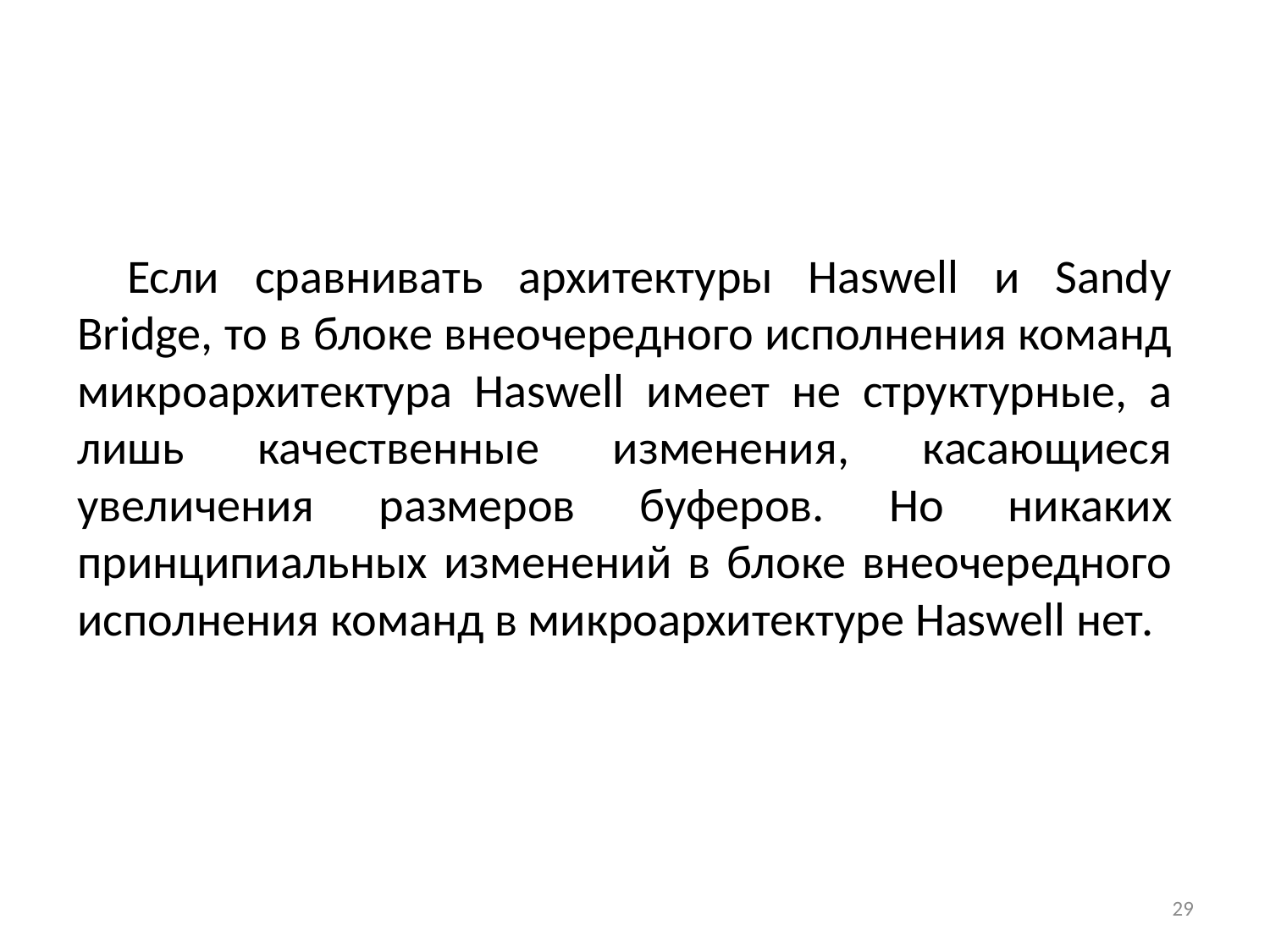

Если сравнивать архитектуры Haswell и Sandy Bridge, то в блоке внеочередного исполнения команд микроархитектура Haswell имеет не структурные, а лишь качественные изменения, касающиеся увеличения размеров буферов. Но никаких принципиальных изменений в блоке внеочередного исполнения команд в микроархитектуре Haswell нет.
29